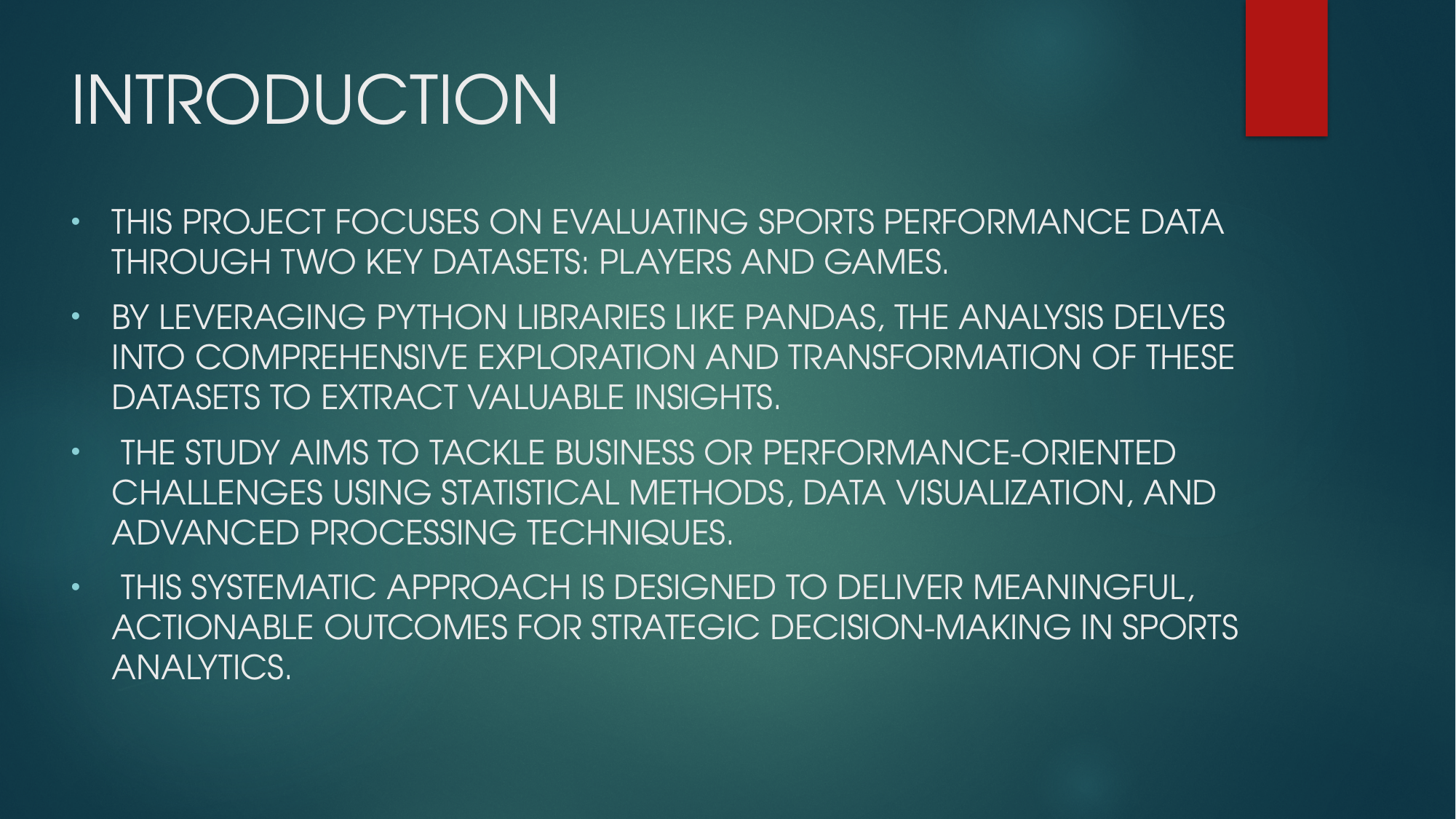

# INTRODUCTION
This project focuses on evaluating sports performance data through two key datasets: players and games.
By leveraging Python libraries like Pandas, the analysis delves into comprehensive exploration and transformation of these datasets to extract valuable insights.
 The study aims to tackle business or performance-oriented challenges using statistical methods, data visualization, and advanced processing techniques.
 This systematic approach is designed to deliver meaningful, actionable outcomes for strategic decision-making in sports analytics.